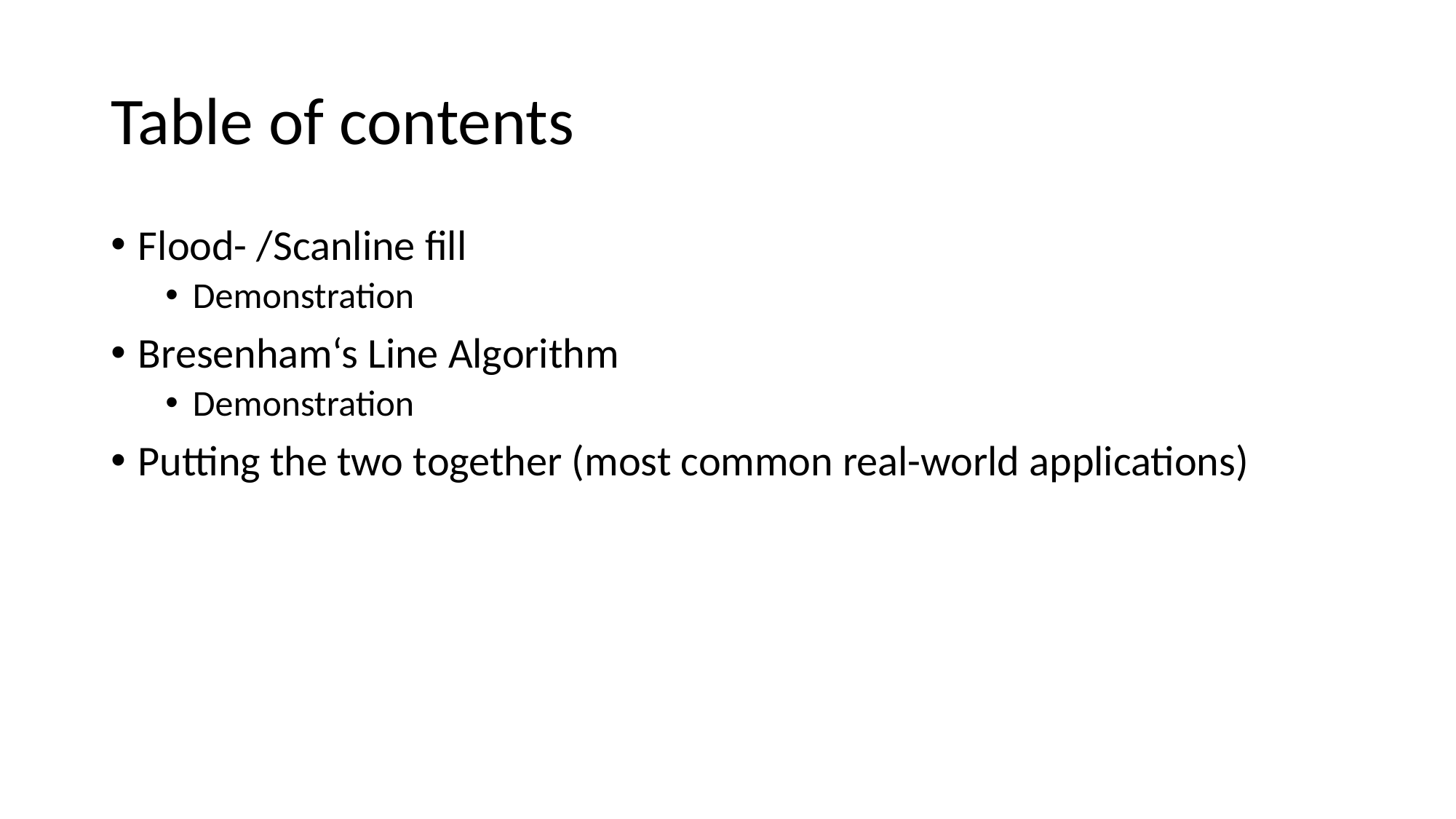

# Table of contents
Flood- /Scanline fill
Demonstration
Bresenham‘s Line Algorithm
Demonstration
Putting the two together (most common real-world applications)